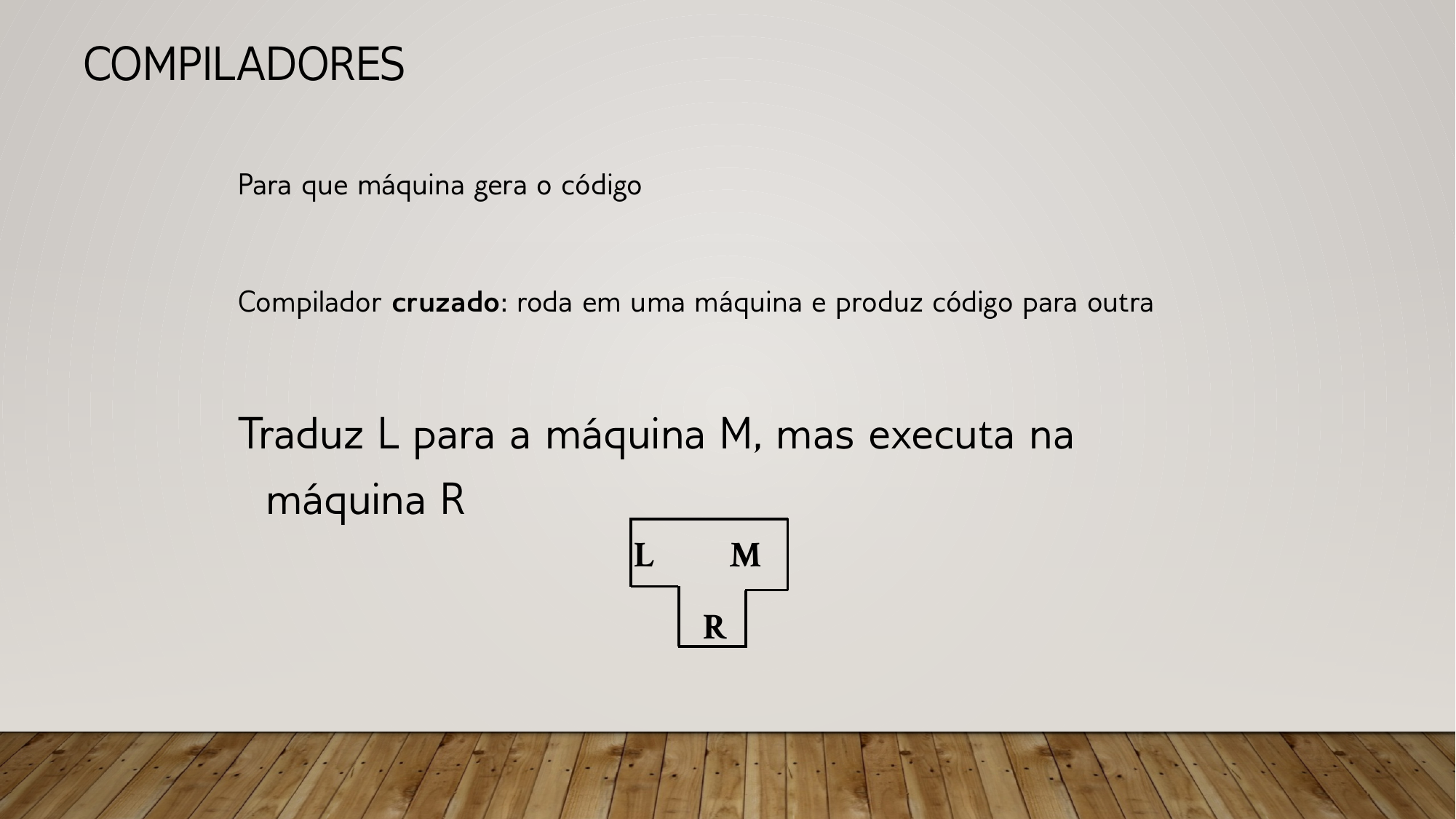

# Compiladores
Para que máquina gera o código

Compilador cruzado: roda em uma máquina e produz código para outra

Traduz L para a máquina M, mas executa na máquina R

L          M
R